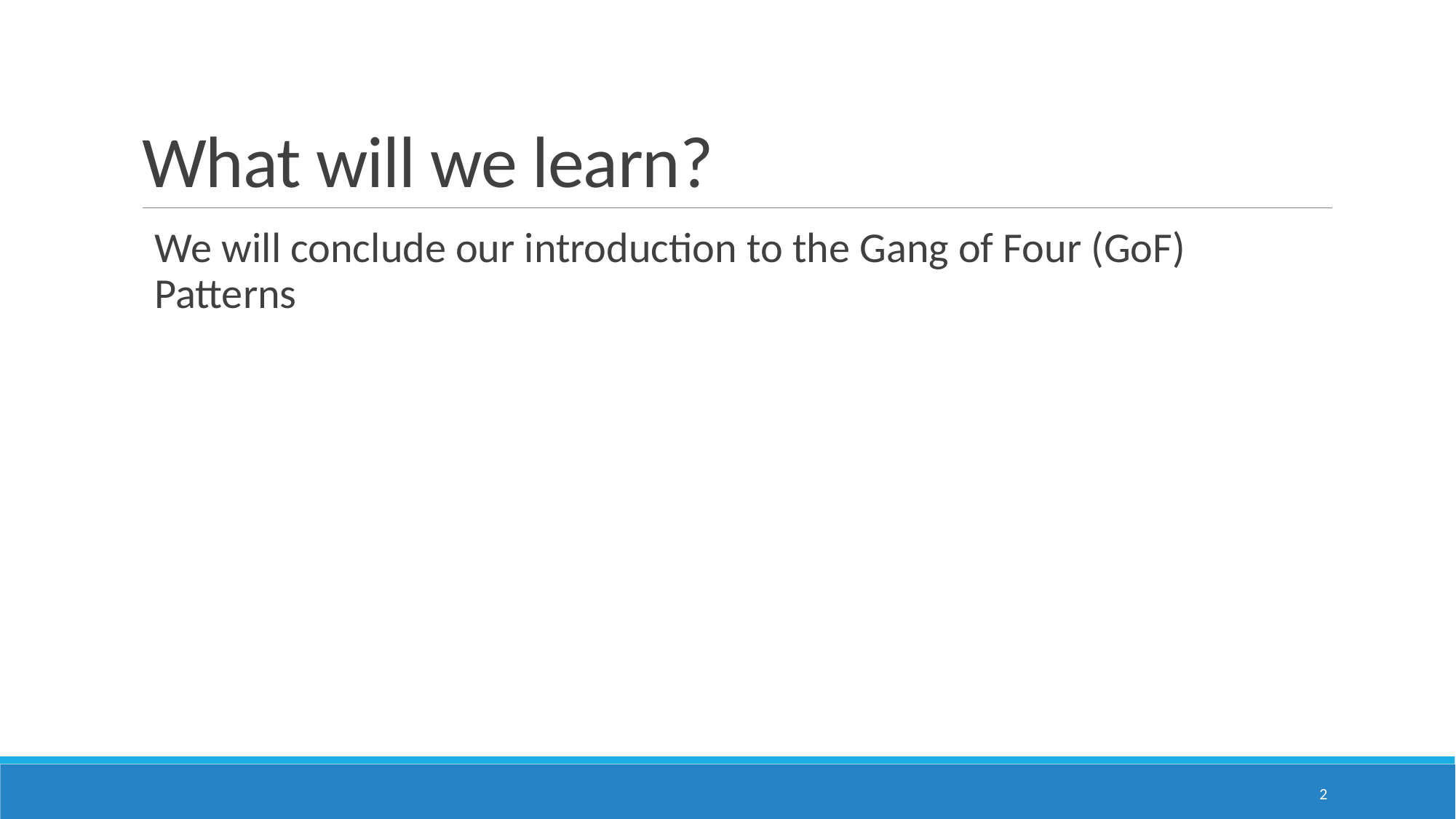

# What will we learn?
We will conclude our introduction to the Gang of Four (GoF) Patterns

2